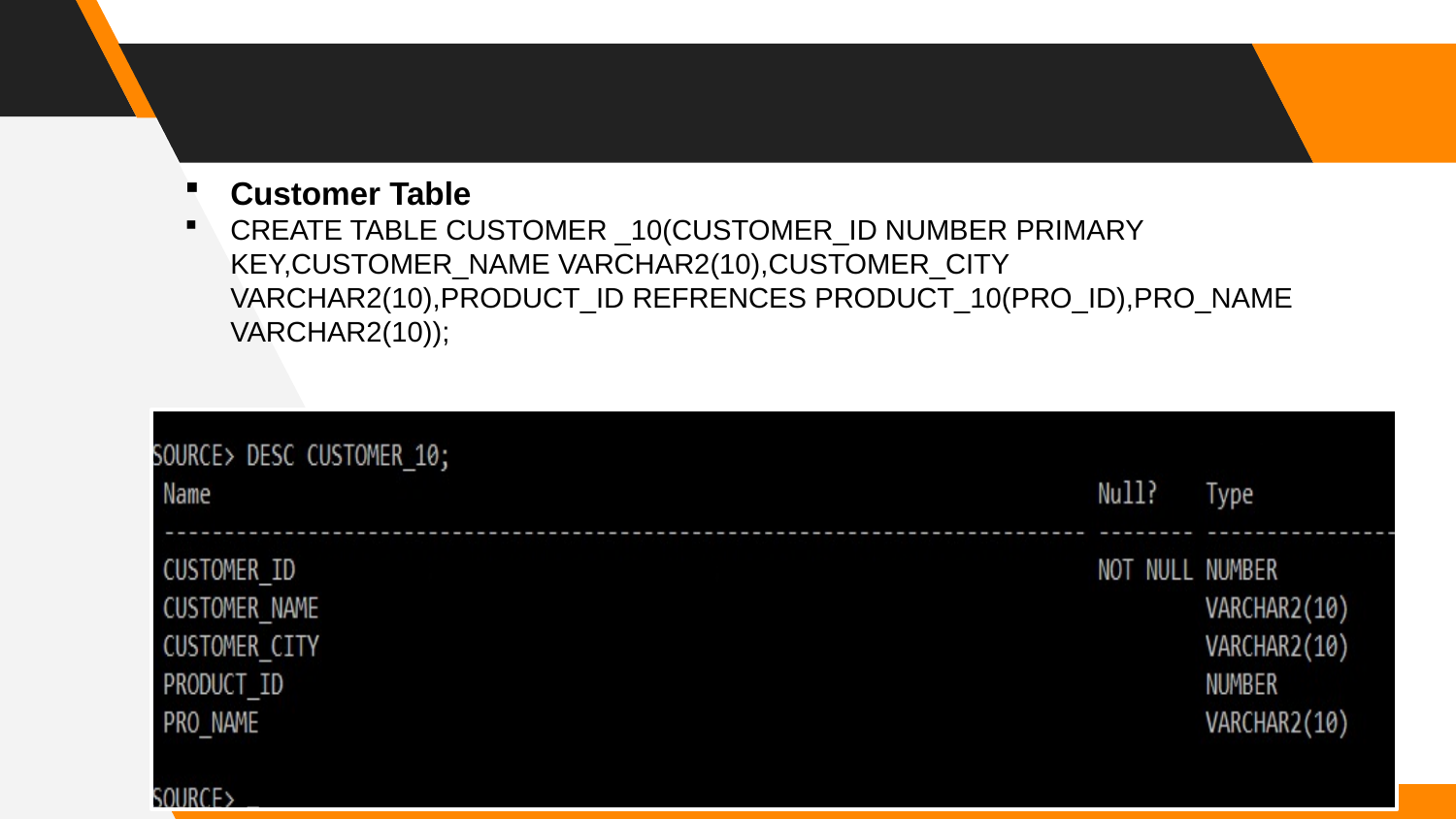

Customer Table
CREATE TABLE CUSTOMER _10(CUSTOMER_ID NUMBER PRIMARY KEY,CUSTOMER_NAME VARCHAR2(10),CUSTOMER_CITY VARCHAR2(10),PRODUCT_ID REFRENCES PRODUCT_10(PRO_ID),PRO_NAME VARCHAR2(10));